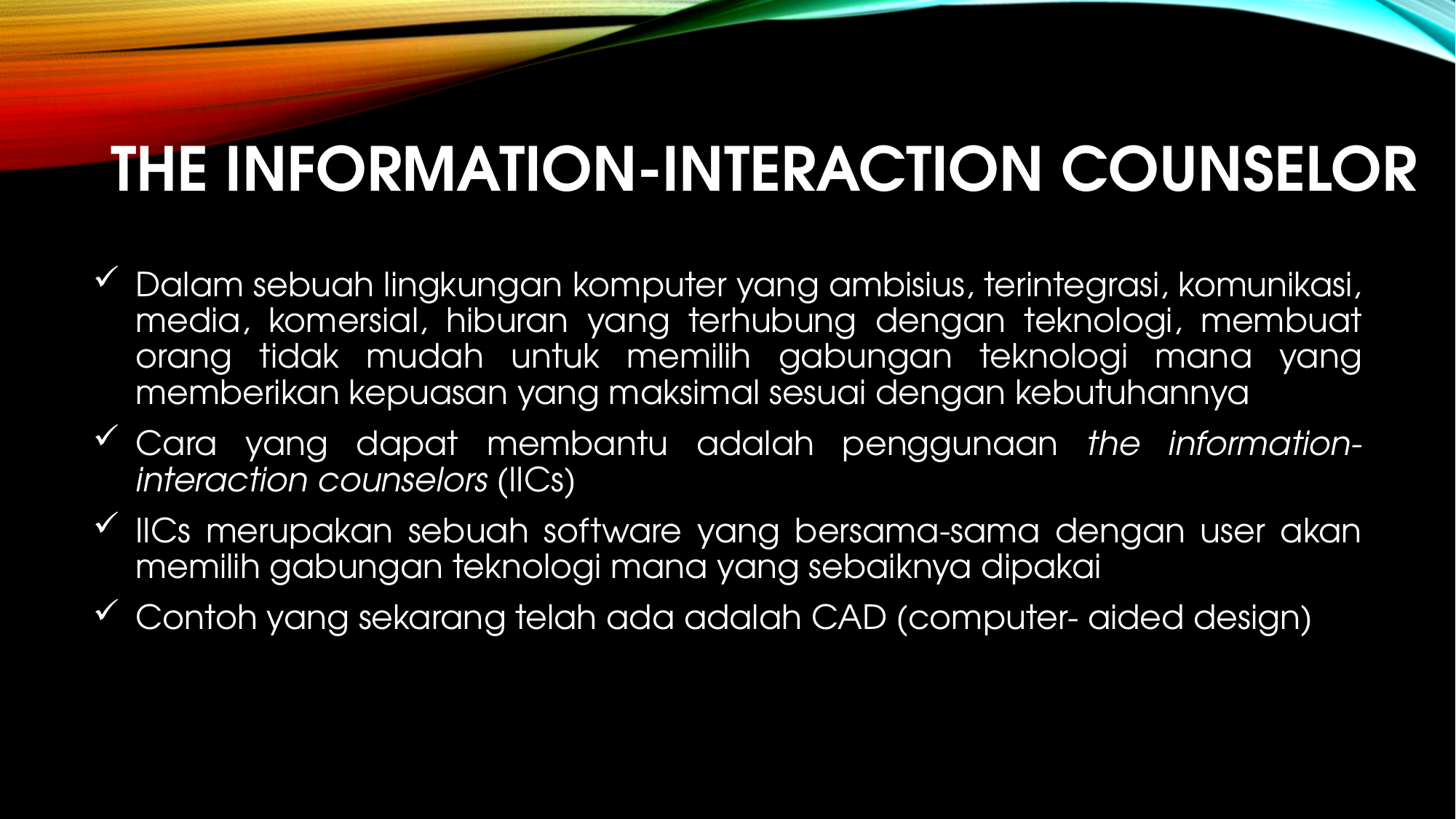

# The Information-Interaction Counselor
Dalam sebuah lingkungan komputer yang ambisius, terintegrasi, komunikasi, media, komersial, hiburan yang terhubung dengan teknologi, membuat orang tidak mudah untuk memilih gabungan teknologi mana yang memberikan kepuasan yang maksimal sesuai dengan kebutuhannya
Cara yang dapat membantu adalah penggunaan the information-interaction counselors (IICs)
IICs merupakan sebuah software yang bersama-sama dengan user akan memilih gabungan teknologi mana yang sebaiknya dipakai
Contoh yang sekarang telah ada adalah CAD (computer- aided design)